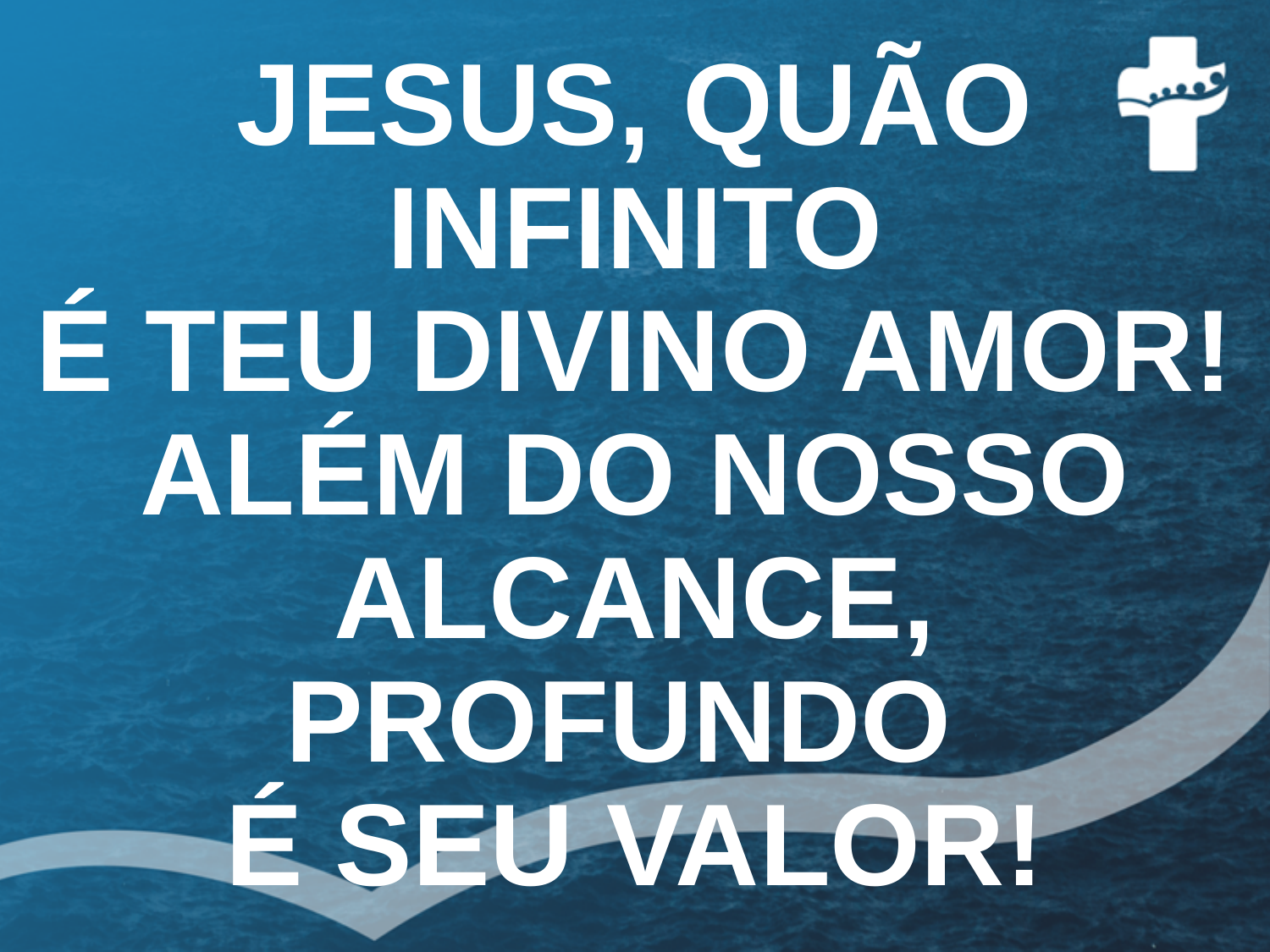

# JESUS, QUÃO INFINITO É TEU DIVINO AMOR! ALÉM DO NOSSO ALCANCE, PROFUNDO É SEU VALOR!